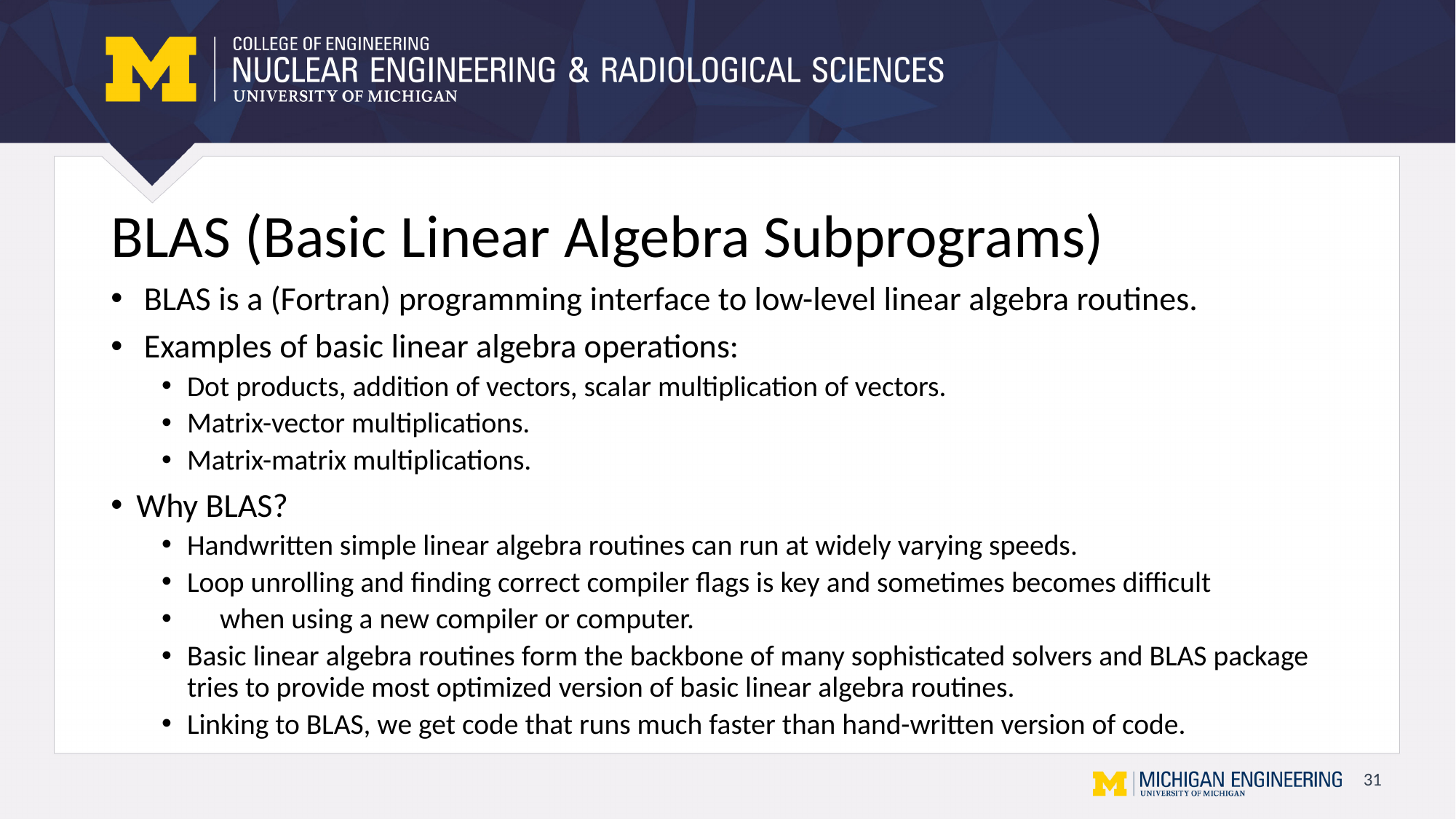

# BLAS (Basic Linear Algebra Subprograms)
 BLAS is a (Fortran) programming interface to low-level linear algebra routines.
 Examples of basic linear algebra operations:
Dot products, addition of vectors, scalar multiplication of vectors.
Matrix-vector multiplications.
Matrix-matrix multiplications.
Why BLAS?
Handwritten simple linear algebra routines can run at widely varying speeds.
Loop unrolling and finding correct compiler flags is key and sometimes becomes difficult
     when using a new compiler or computer.
Basic linear algebra routines form the backbone of many sophisticated solvers and BLAS package tries to provide most optimized version of basic linear algebra routines.
Linking to BLAS, we get code that runs much faster than hand-written version of code.